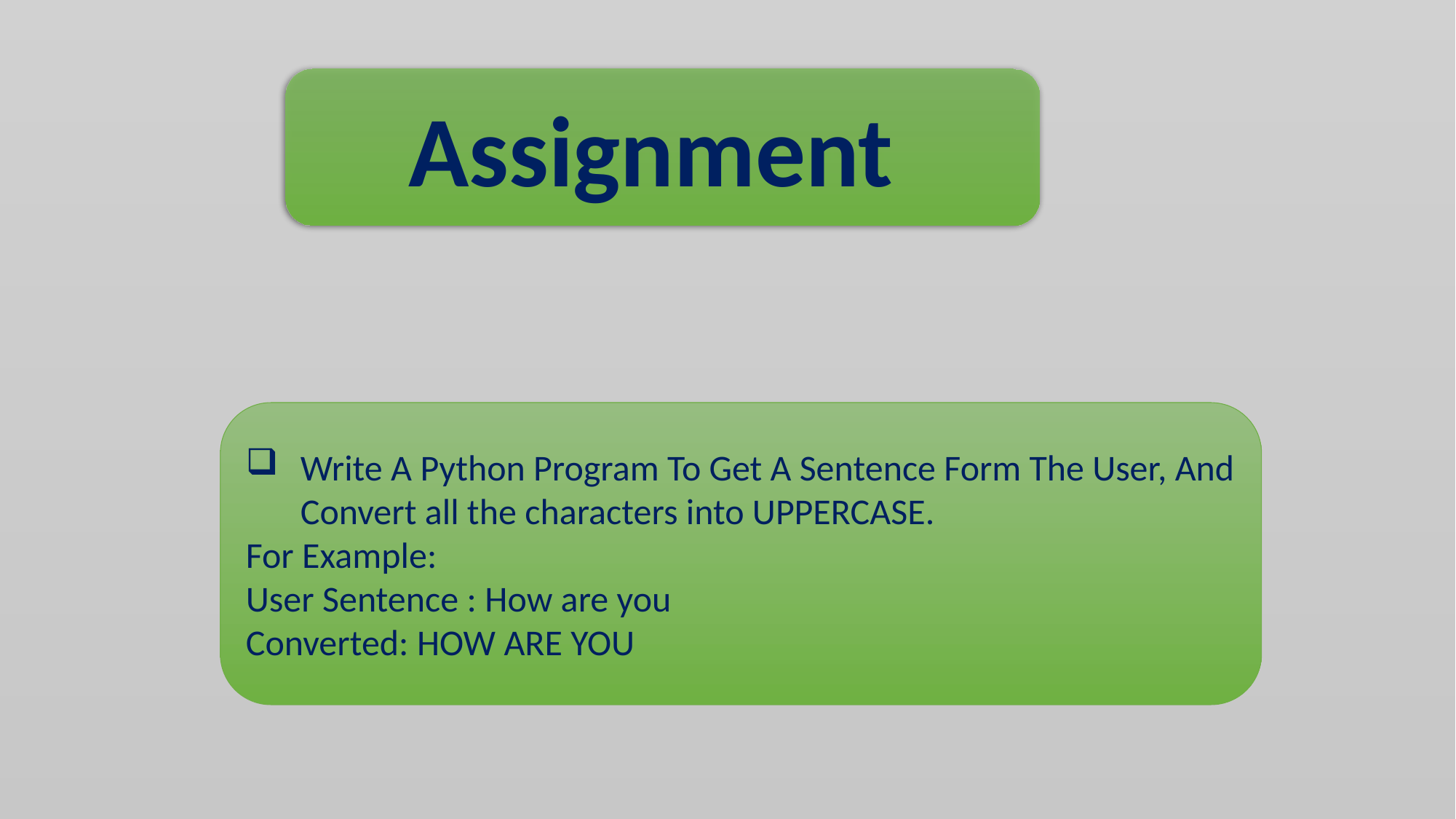

Assignment
Write A Python Program To Get A Sentence Form The User, And Convert all the characters into UPPERCASE.
For Example:
User Sentence : How are you
Converted: HOW ARE YOU